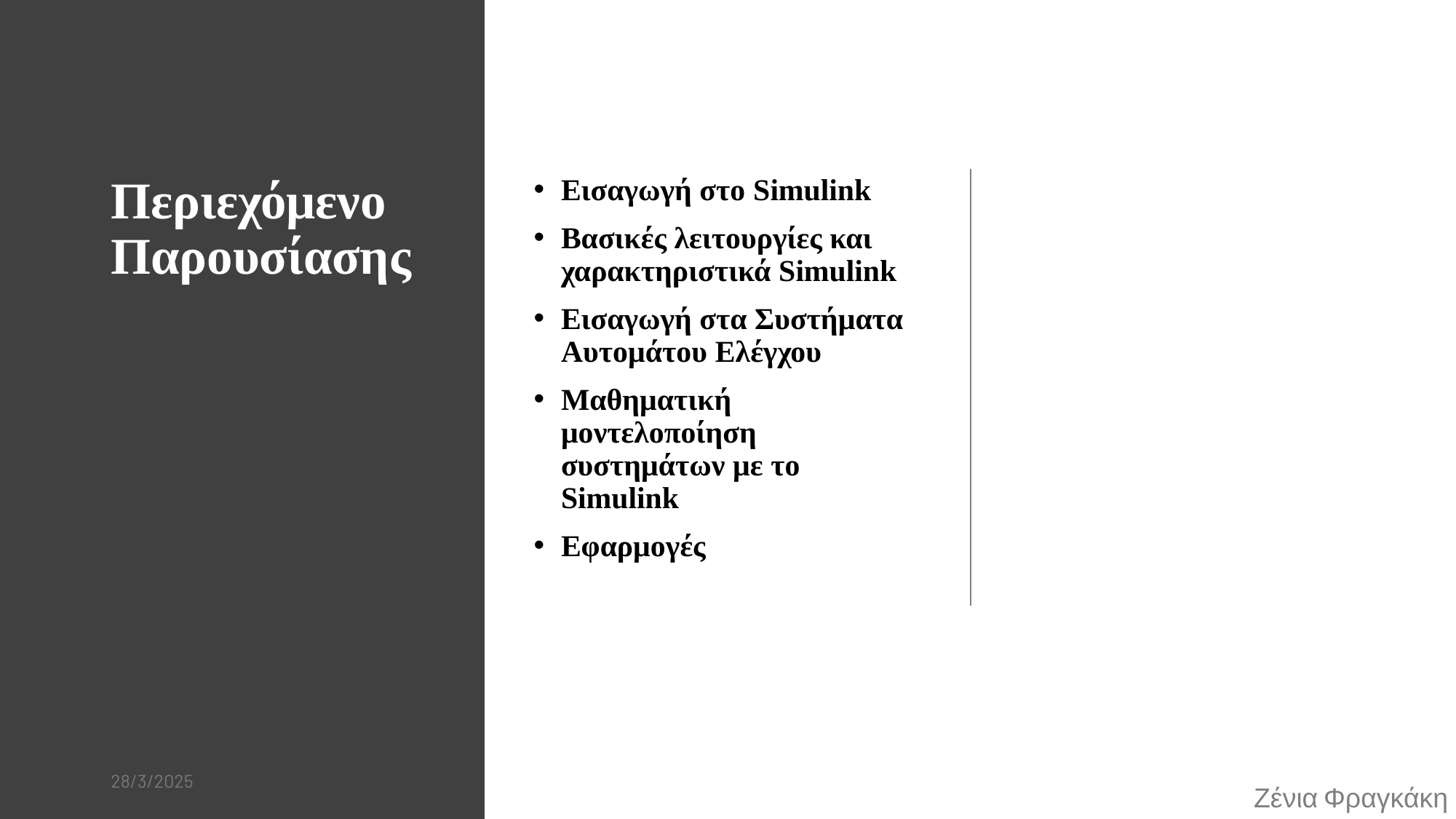

# Περιεχόμενο Παρουσίασης
Εισαγωγή στο Simulink
Βασικές λειτουργίες και χαρακτηριστικά Simulink
Εισαγωγή στα Συστήματα Αυτομάτου Ελέγχου
Μαθηματική μοντελοποίηση συστημάτων με το Simulink
Εφαρμογές
28/3/2025
Ζένια Φραγκάκη